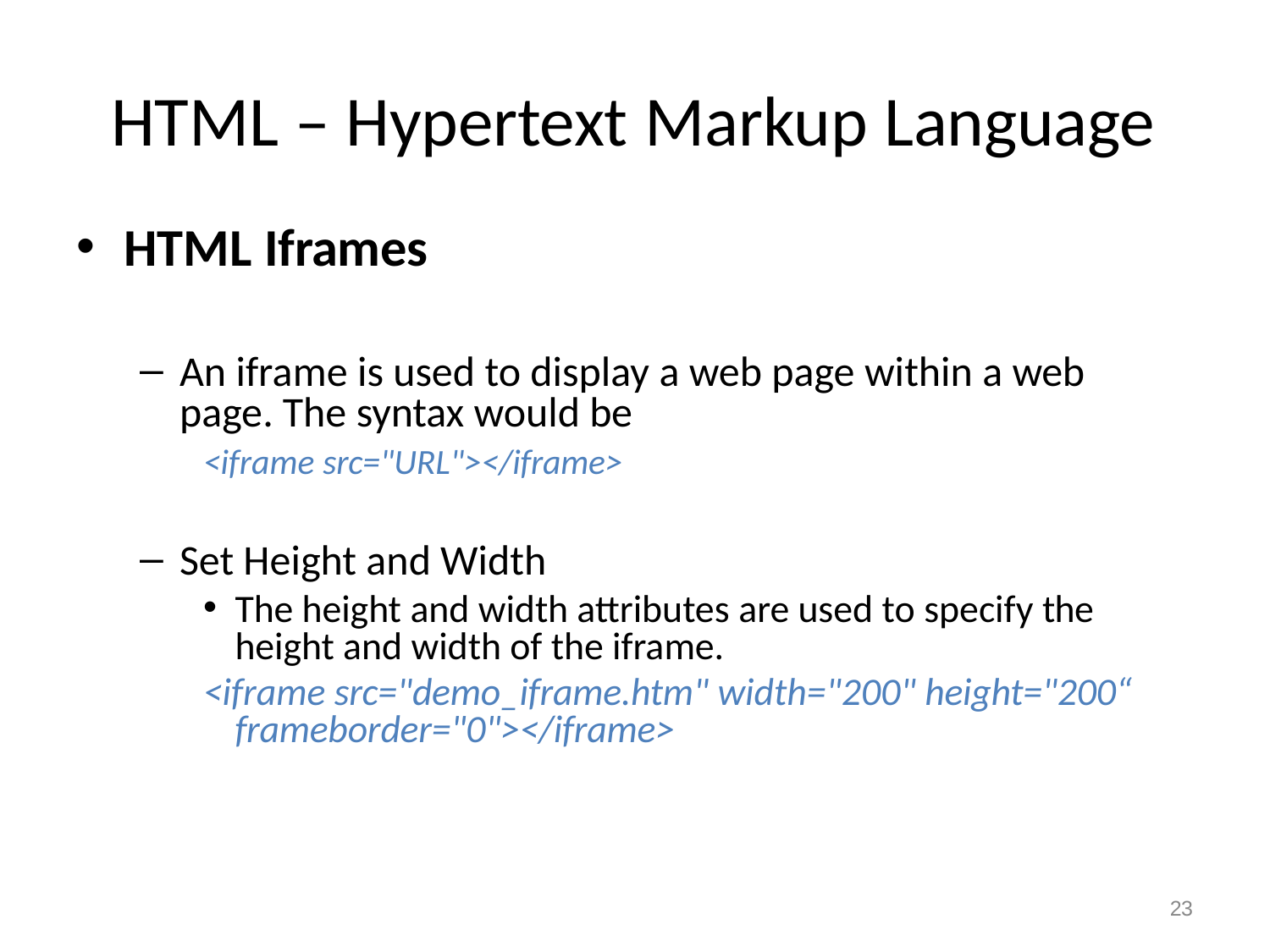

# HTML – Hypertext Markup Language
HTML Iframes

An iframe is used to display a web page within a web page. The syntax would be
<iframe src="URL"></iframe>

Set Height and Width
The height and width attributes are used to specify the height and width of the iframe.
<iframe src="demo_iframe.htm" width="200" height="200“ frameborder="0"></iframe>

23